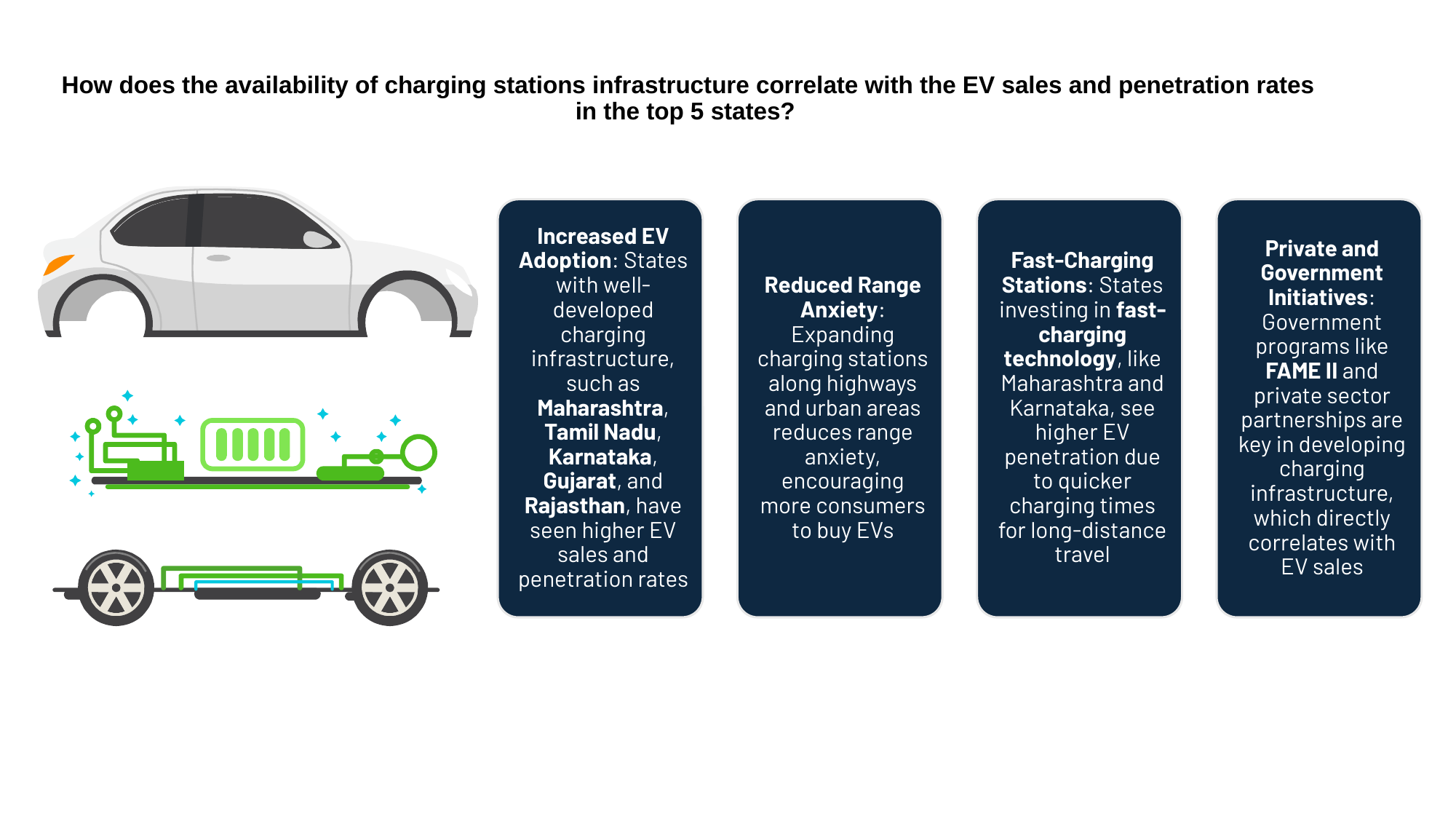

# How does the availability of charging stations infrastructure correlate with the EV sales and penetration rates in the top 5 states?

Increased EV Adoption: States with well-developed charging infrastructure, such as Maharashtra, Tamil Nadu, Karnataka, Gujarat, and Rajasthan, have seen higher EV sales and penetration rates​
Reduced Range Anxiety: Expanding charging stations along highways and urban areas reduces range anxiety, encouraging more consumers to buy EVs
Fast-Charging Stations: States investing in fast-charging technology, like Maharashtra and Karnataka, see higher EV penetration due to quicker charging times for long-distance travel​
Private and Government Initiatives: Government programs like FAME II and private sector partnerships are key in developing charging infrastructure, which directly correlates with EV sales​